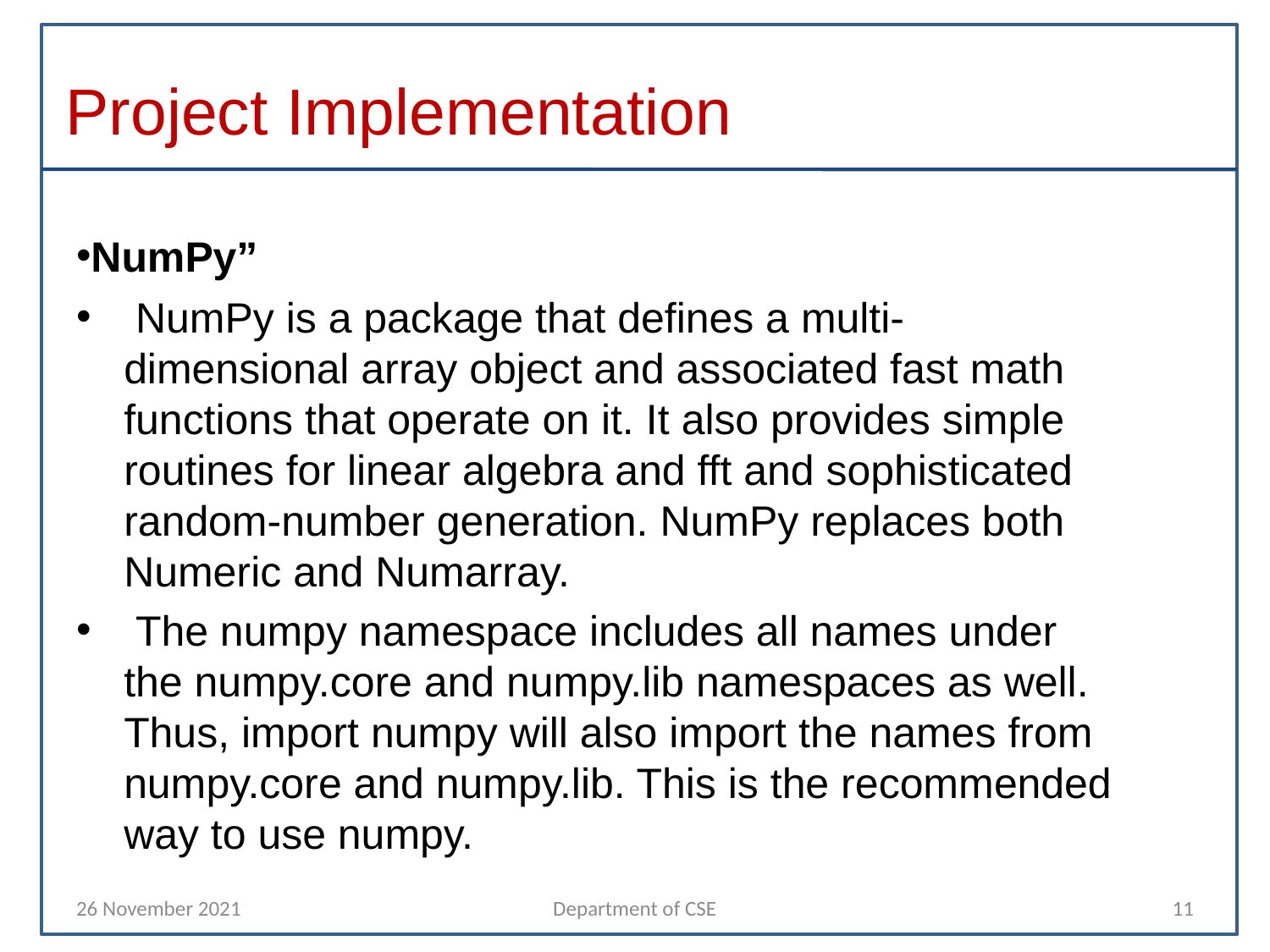

# Project Implementation
NumPy”
 NumPy is a package that defines a multi-dimensional array object and associated fast math functions that operate on it. It also provides simple routines for linear algebra and fft and sophisticated random-number generation. NumPy replaces both Numeric and Numarray.
 The numpy namespace includes all names under the numpy.core and numpy.lib namespaces as well. Thus, import numpy will also import the names from numpy.core and numpy.lib. This is the recommended way to use numpy.

26 November 2021
Department of CSE
11